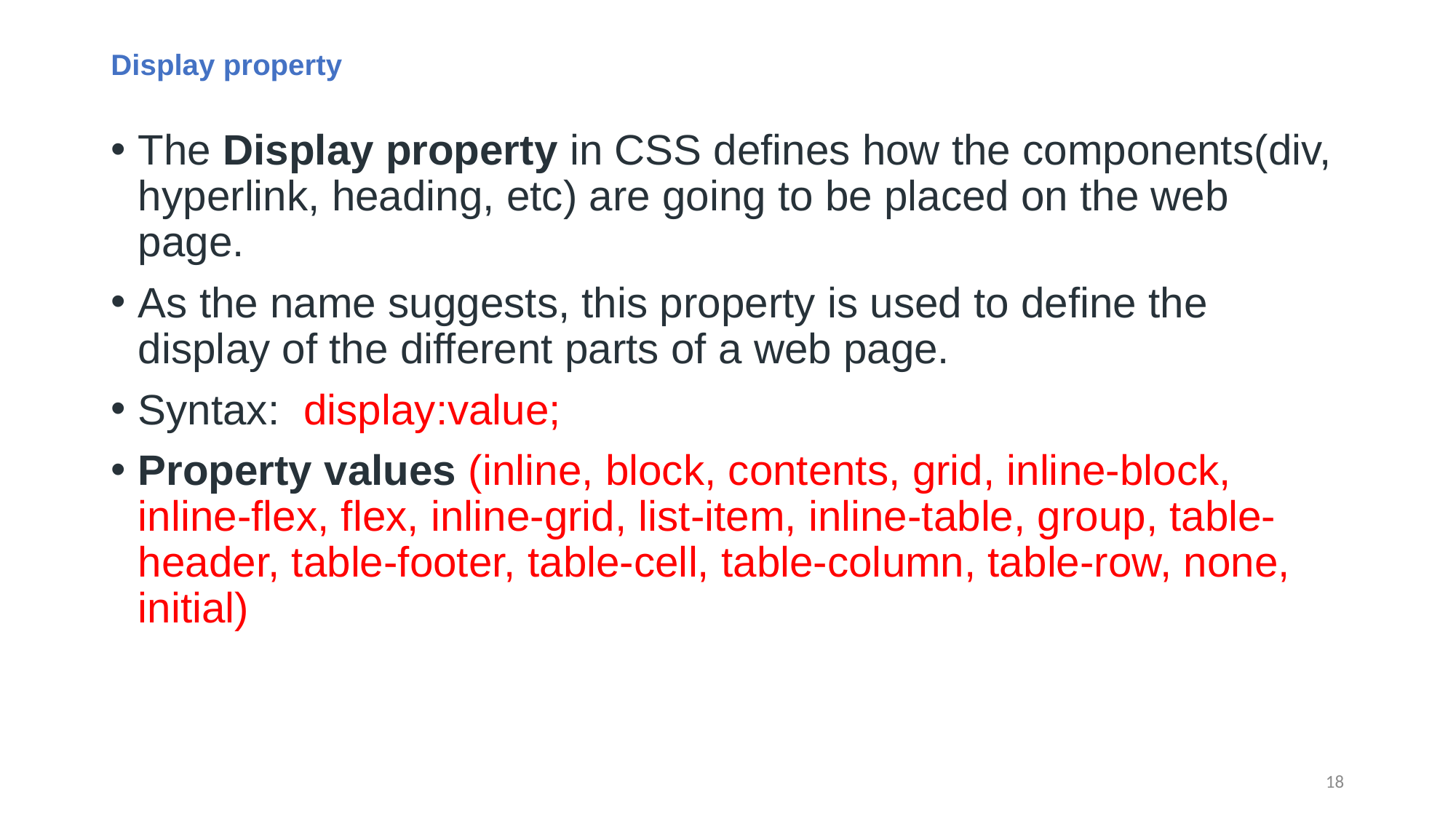

# Display property
The Display property in CSS defines how the components(div, hyperlink, heading, etc) are going to be placed on the web page.
As the name suggests, this property is used to define the display of the different parts of a web page.
Syntax:  display:value;
Property values (inline, block, contents, grid, inline-block, inline-flex, flex, inline-grid, list-item, inline-table, group, table-header, table-footer, table-cell, table-column, table-row, none, initial)
18